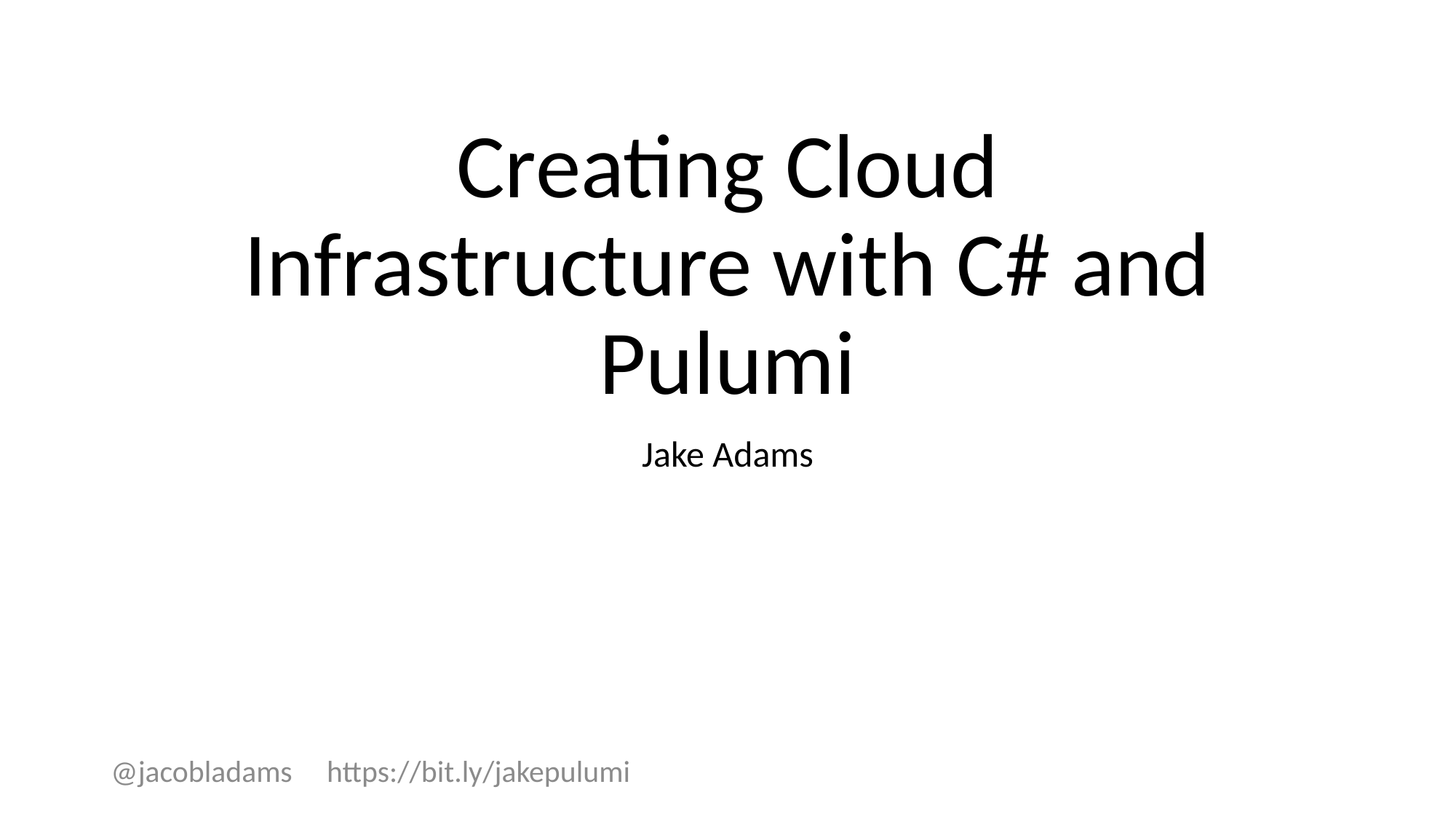

# Creating Cloud Infrastructure with C# and Pulumi
Jake Adams
@jacobladams     https://bit.ly/jakepulumi